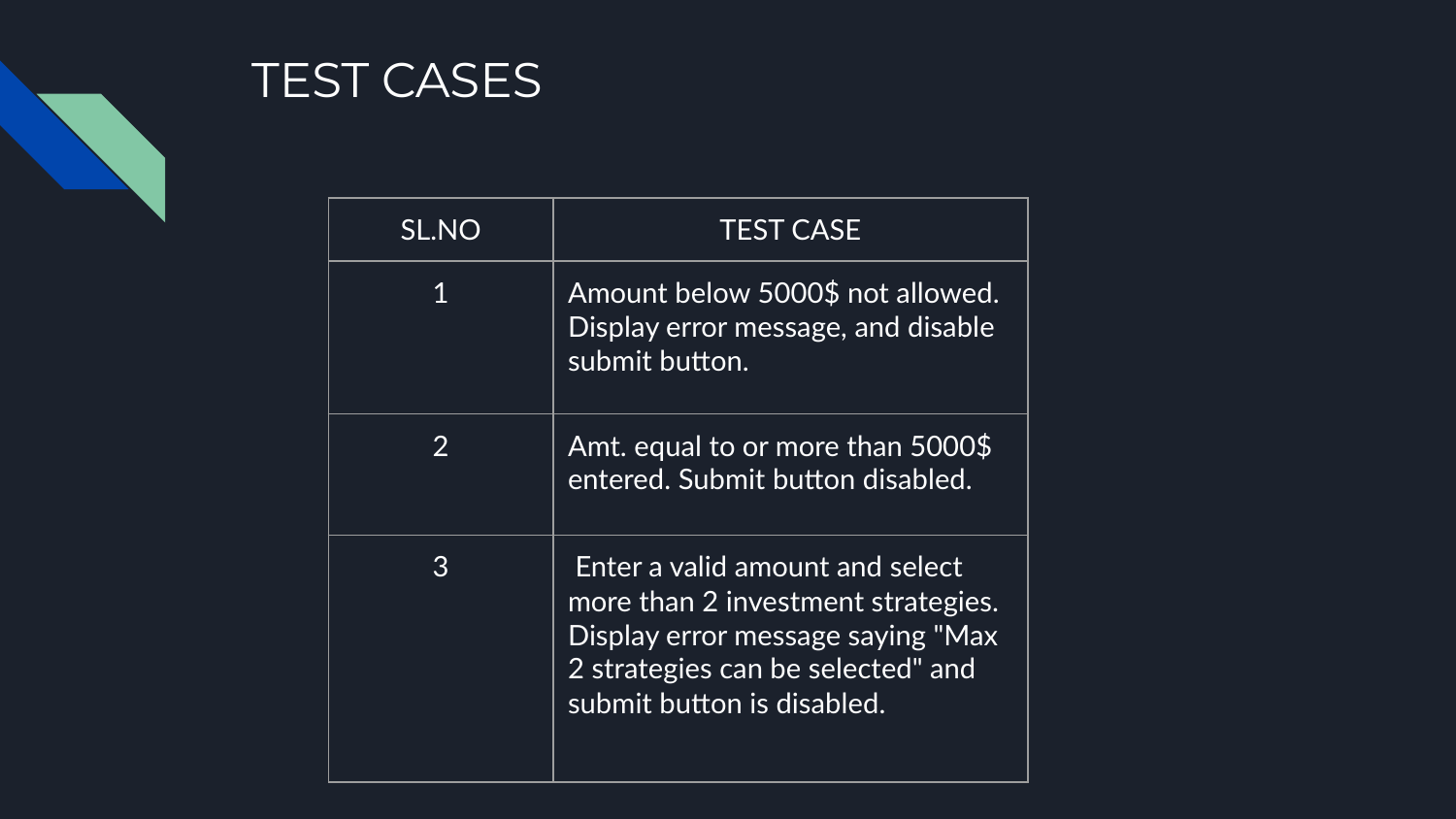

# TEST CASES
| SL.NO | TEST CASE |
| --- | --- |
| 1 | Amount below 5000$ not allowed. Display error message, and disable submit button. |
| 2 | Amt. equal to or more than 5000$ entered. Submit button disabled. |
| 3 | Enter a valid amount and select more than 2 investment strategies. Display error message saying "Max 2 strategies can be selected" and submit button is disabled. |